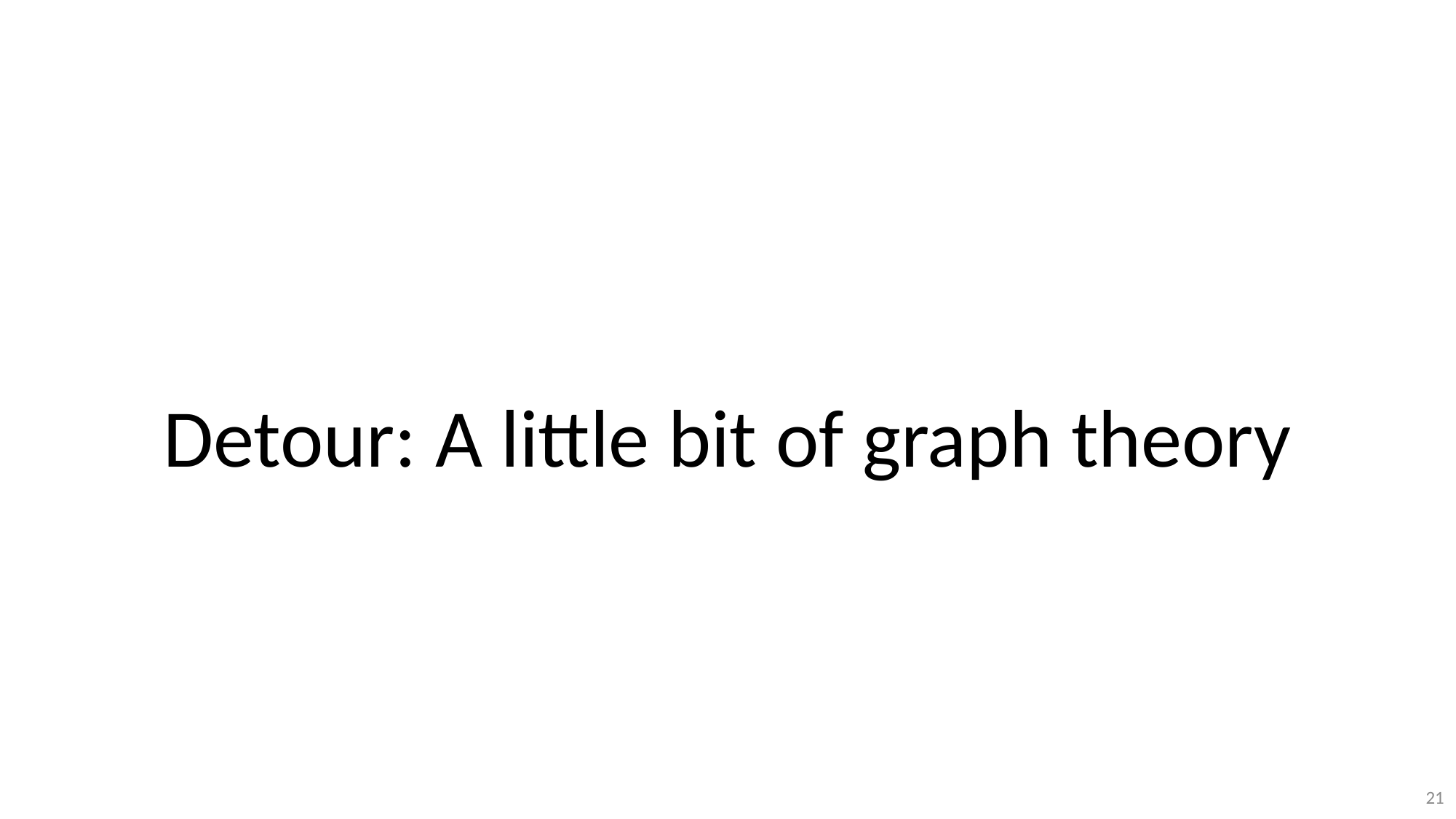

# Detour: A little bit of graph theory
21